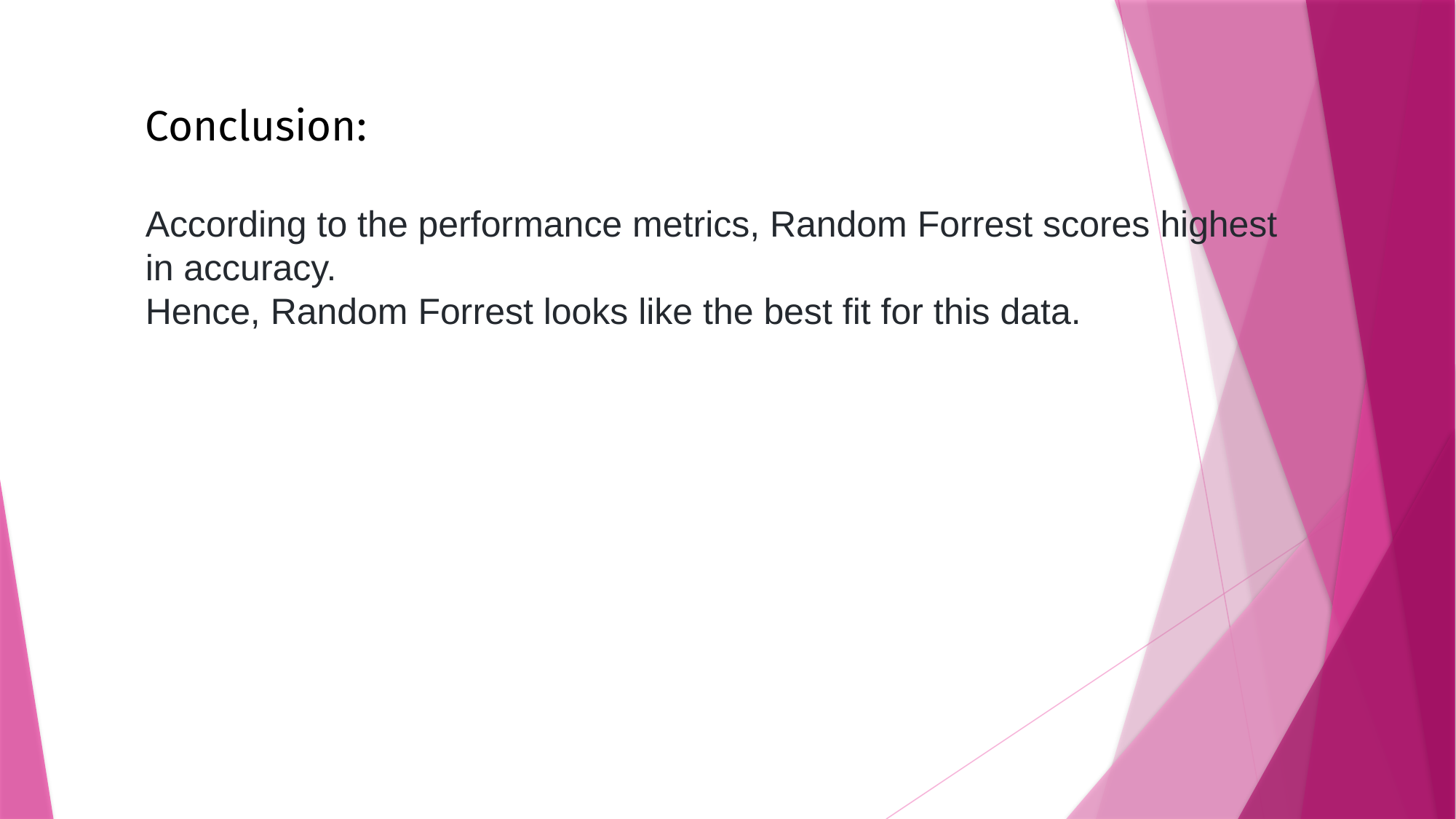

Conclusion:

According to the performance metrics, Random Forrest scores highest in accuracy.
Hence, Random Forrest looks like the best fit for this data.